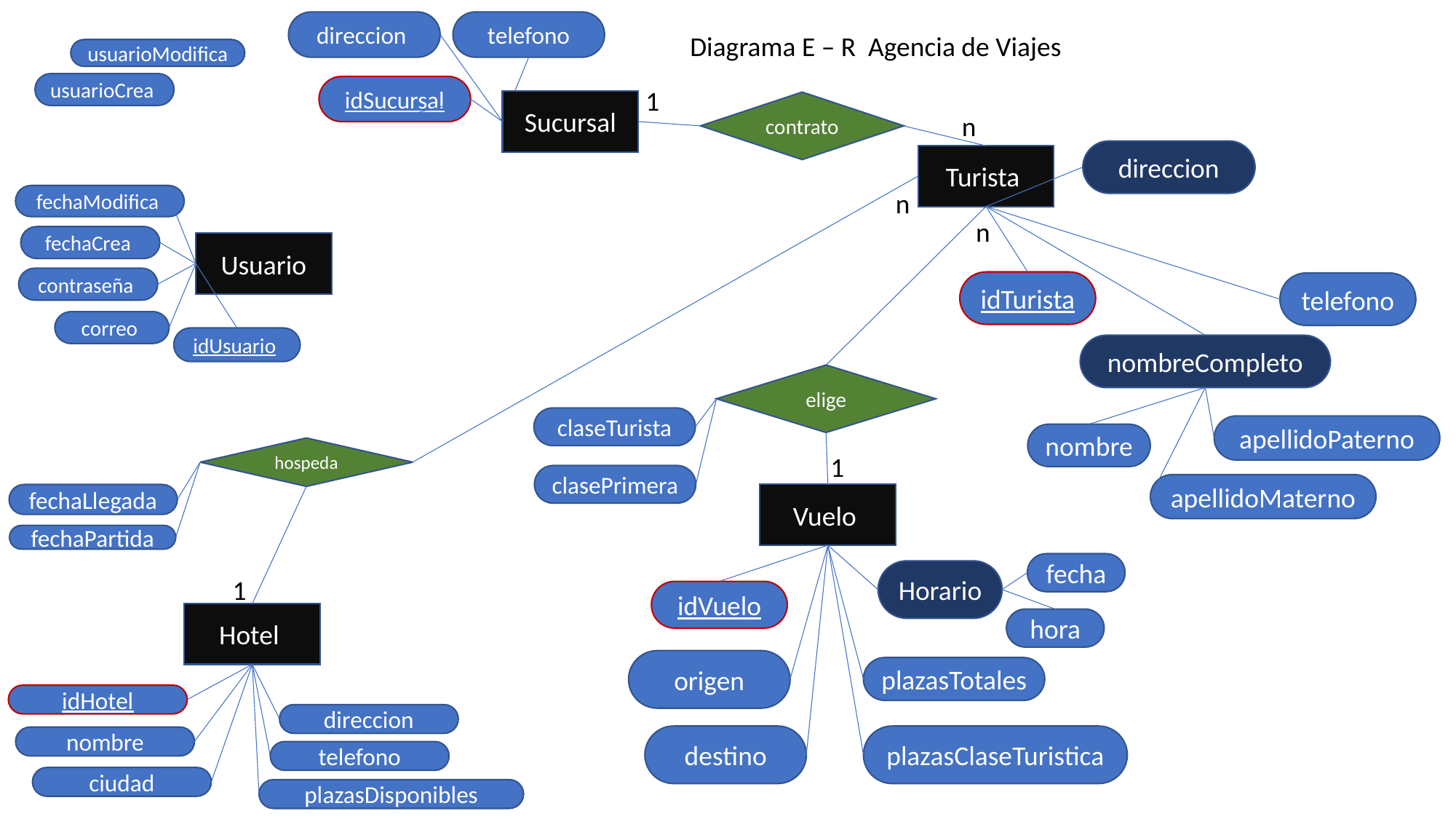

direccion
telefono
Diagrama E – R  Agencia de Viajes
usuarioModifica
usuarioCrea
idSucursal
1
Sucursal
contrato
n
direccion
Turista
n
fechaModifica
n
fechaCrea
Usuario
contraseña
idTurista
telefono
correo
idUsuario
nombreCompleto
elige
claseTurista
apellidoPaterno
nombre
hospeda
1
clasePrimera
apellidoMaterno
fechaLlegada
Vuelo
fechaPartida
fecha
Horario
1
idVuelo
Hotel
hora
origen
plazasTotales
idHotel
direccion
destino
plazasClaseTuristica
nombre
telefono
ciudad
plazasDisponibles